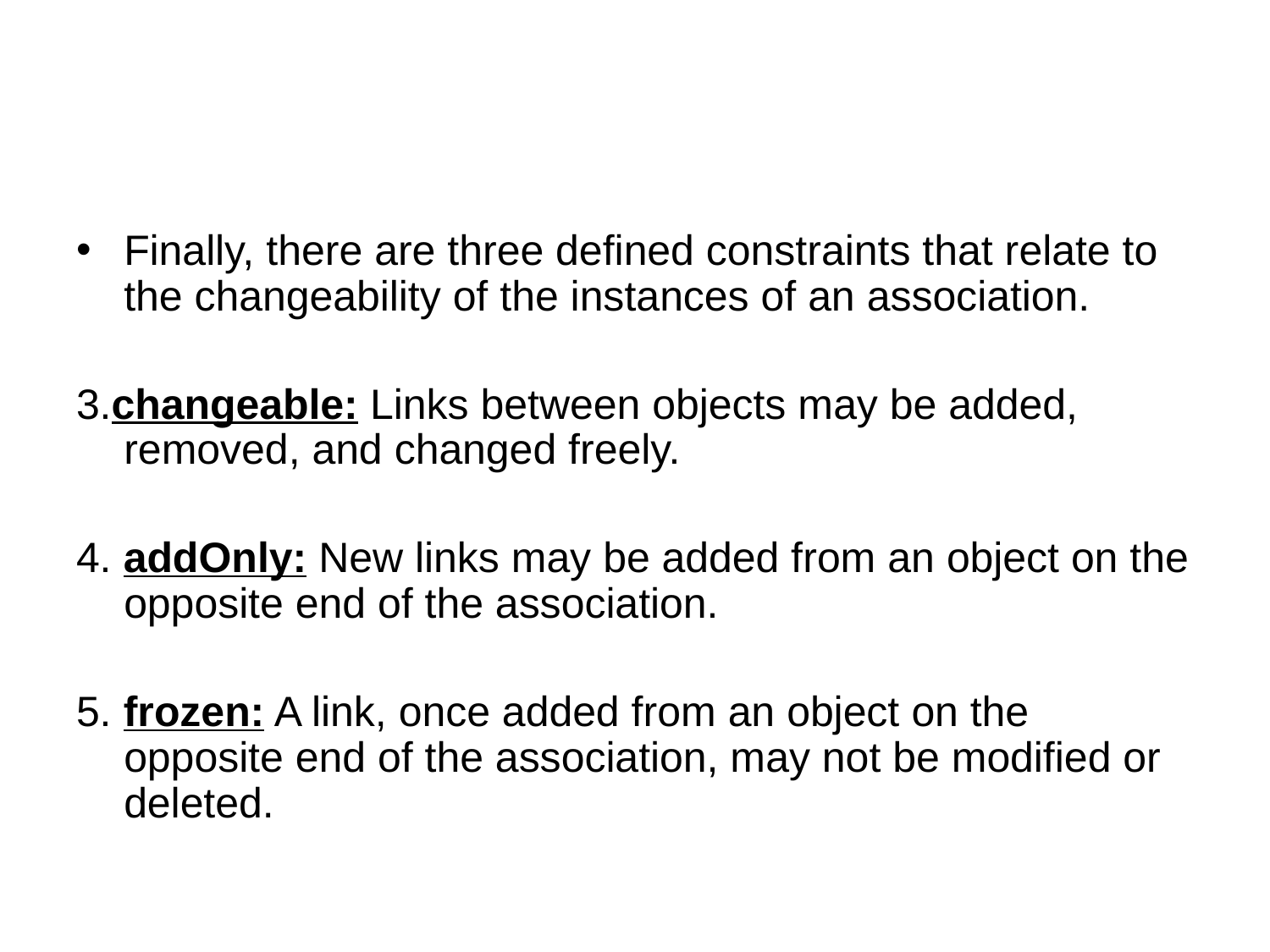

#
Finally, there are three defined constraints that relate to the changeability of the instances of an association.

3.changeable: Links between objects may be added, removed, and changed freely.

4. addOnly: New links may be added from an object on the opposite end of the association.

5. frozen: A link, once added from an object on the opposite end of the association, may not be modified or deleted.